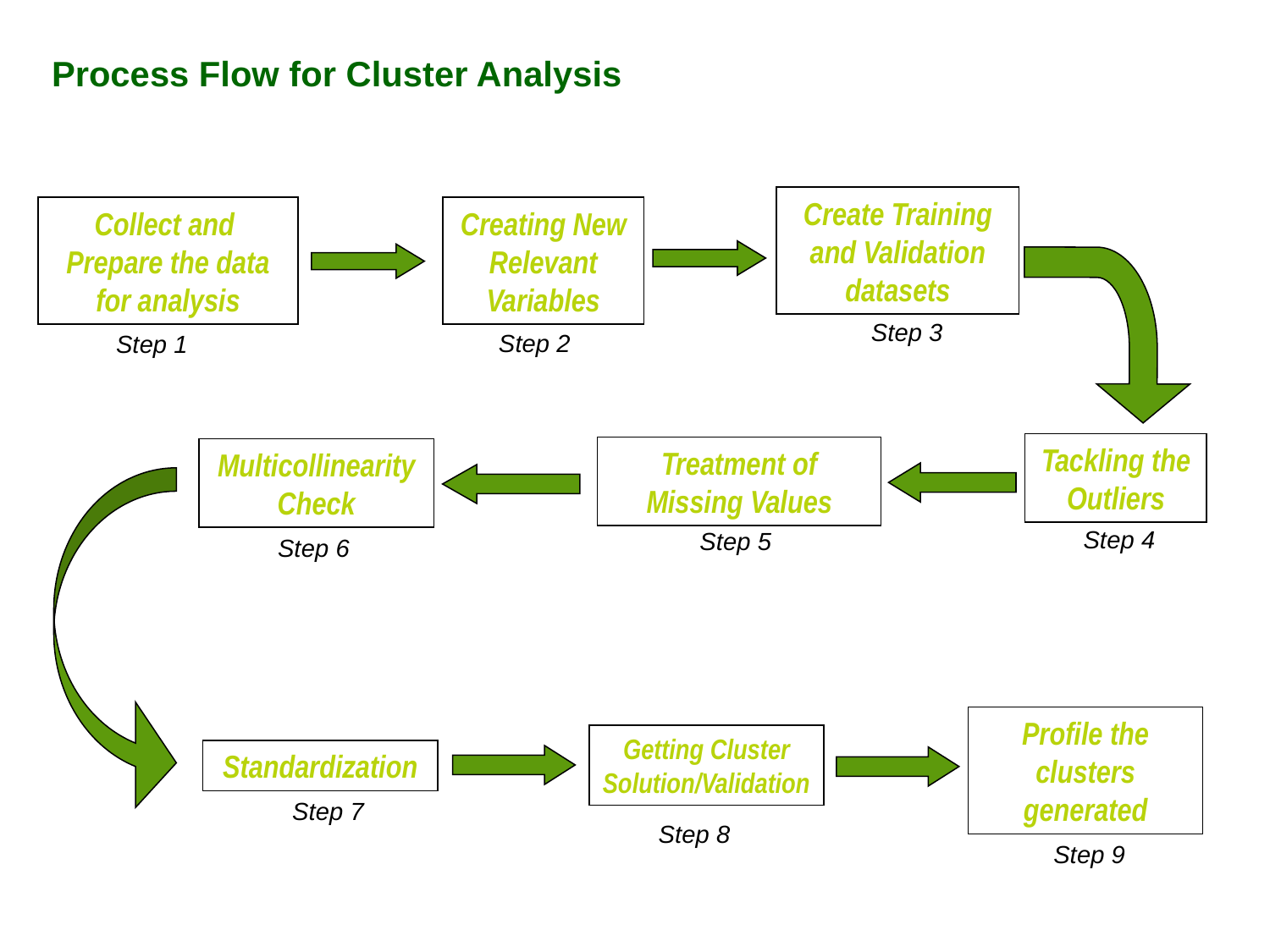

Process Flow for Cluster Analysis
Create Training and Validation datasets
Collect and  Prepare the data for analysis
Creating New Relevant Variables

Step 3
Step 2
Step 1
Tackling the Outliers
Treatment of Missing Values
Multicollinearity Check

Step 4
Step 5
Step 6
Profile the clusters generated
Getting Cluster Solution/Validation
Standardization

Step 7
Step 8
Step 9